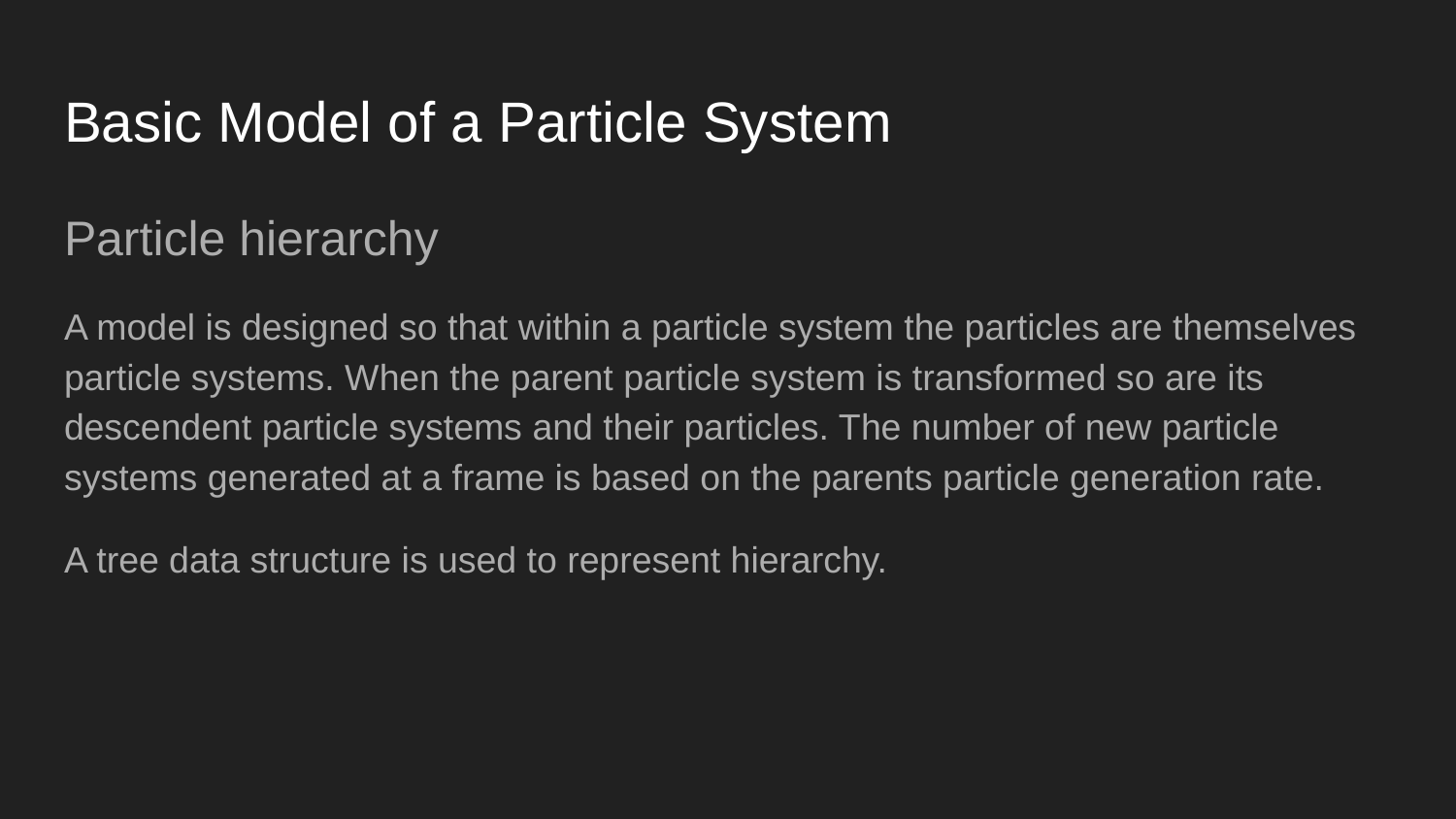

# Basic Model of a Particle System
Particle hierarchy
A model is designed so that within a particle system the particles are themselves particle systems. When the parent particle system is transformed so are its descendent particle systems and their particles. The number of new particle systems generated at a frame is based on the parents particle generation rate.
A tree data structure is used to represent hierarchy.